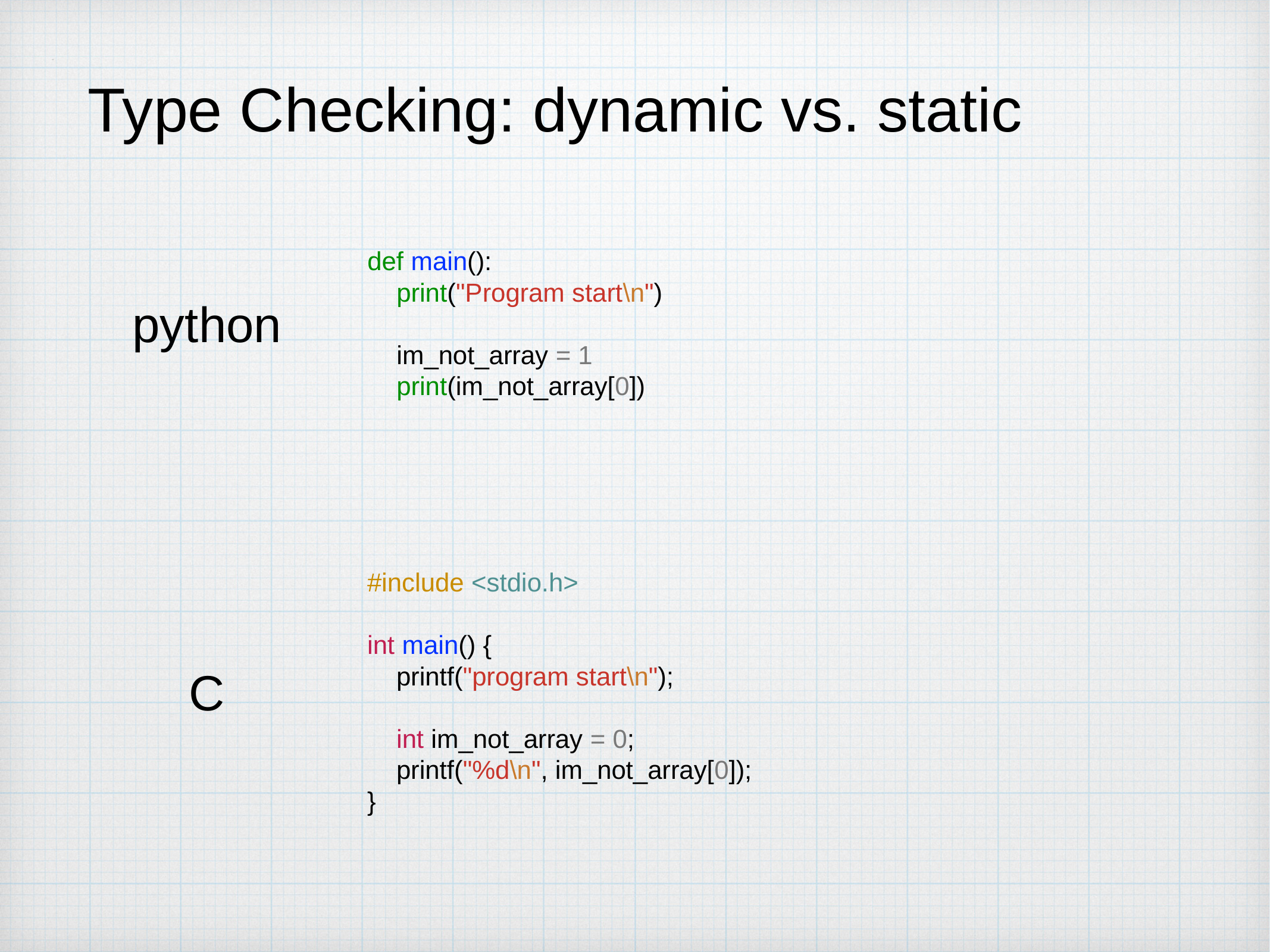

# Type Checking: dynamic vs. static
def main():
    print("Program start\n")

    im_not_array = 1
    print(im_not_array[0])
python
#include <stdio.h>

int main() {
    printf("program start\n");

    int im_not_array = 0;
    printf("%d\n", im_not_array[0]);
}
C